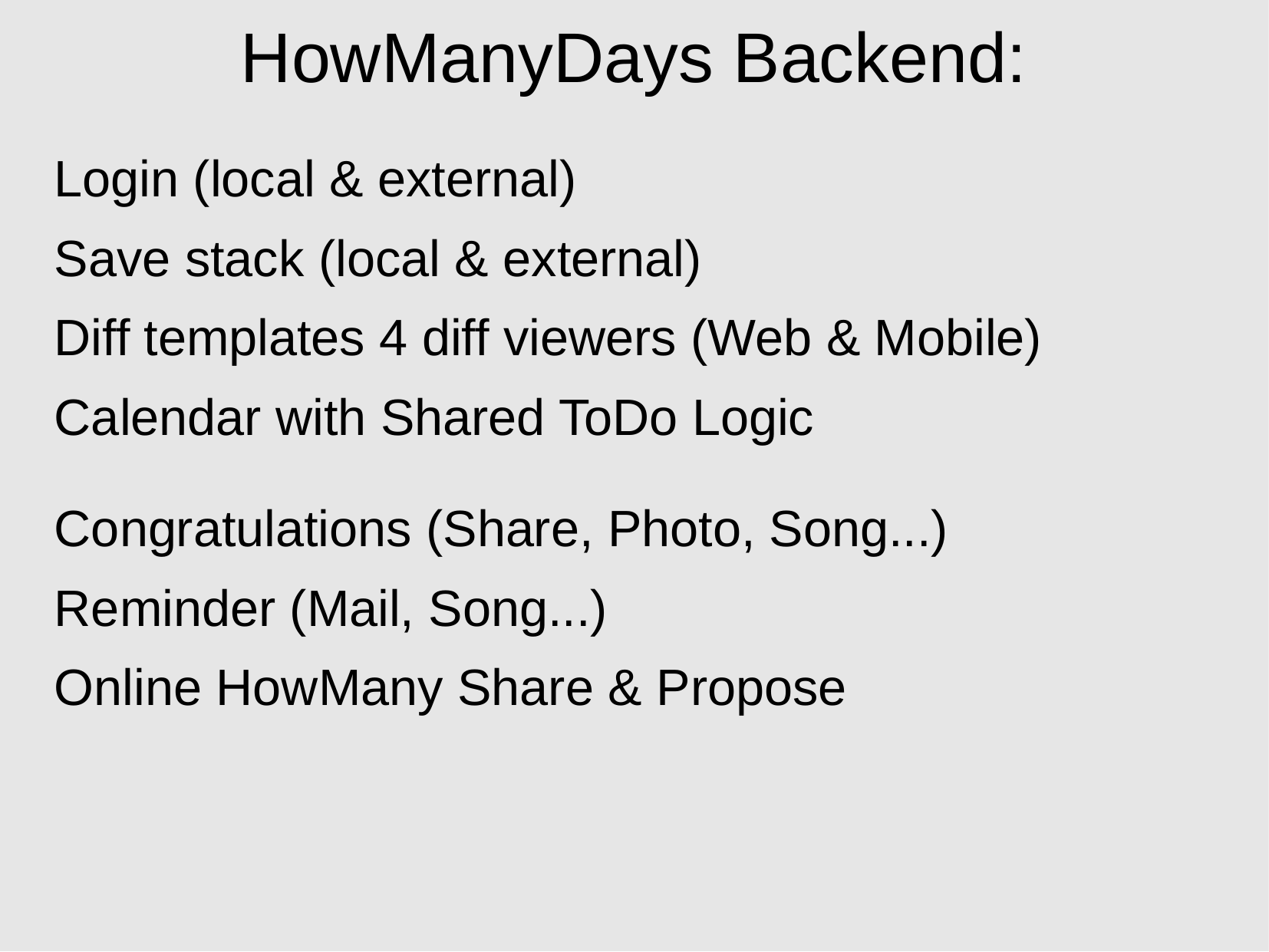

HowManyDays Backend:

Login (local & external)
Save stack (local & external)
Diff templates 4 diff viewers (Web & Mobile)
Calendar with Shared ToDo Logic

Congratulations (Share, Photo, Song...)
Reminder (Mail, Song...)
Online HowMany Share & Propose